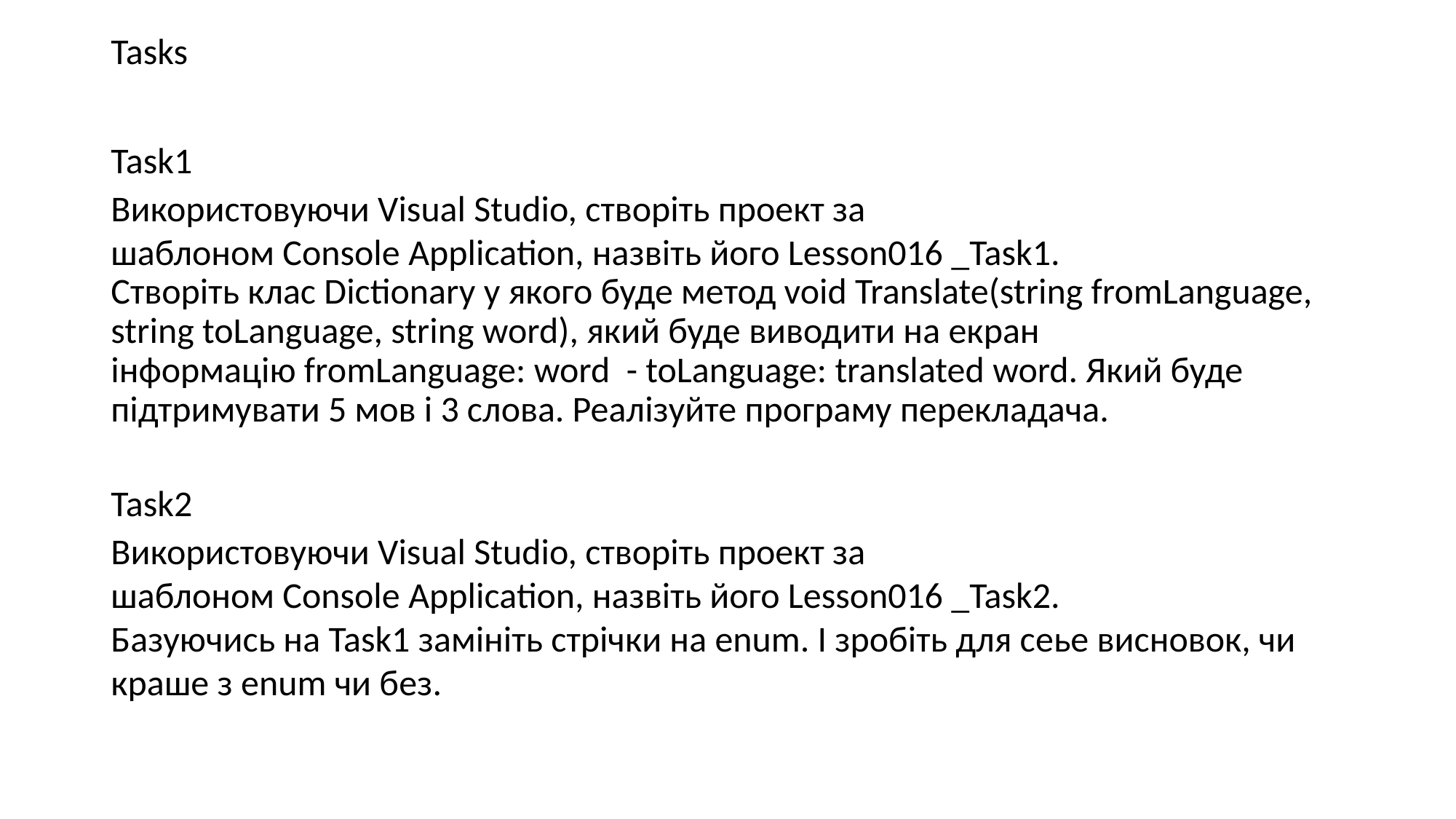

Tasks

Task1
Використовуючи Visual Studio, створіть проект за шаблоном Console Application, назвіть його Lesson016 _Task1.
Створіть клас Dictionary у якого буде метод void Translate(string fromLanguage, string toLanguage, string word), який буде виводити на екран інформацію fromLanguage: word  - toLanguage: translated word. Який буде підтримувати 5 мов і 3 слова. Реалізуйте програму перекладача.

Task2
Використовуючи Visual Studio, створіть проект за шаблоном Console Application, назвіть його Lesson016 _Task2.
Базуючись на Task1 замініть стрічки на enum. І зробіть для сеье висновок, чи краше з enum чи без.